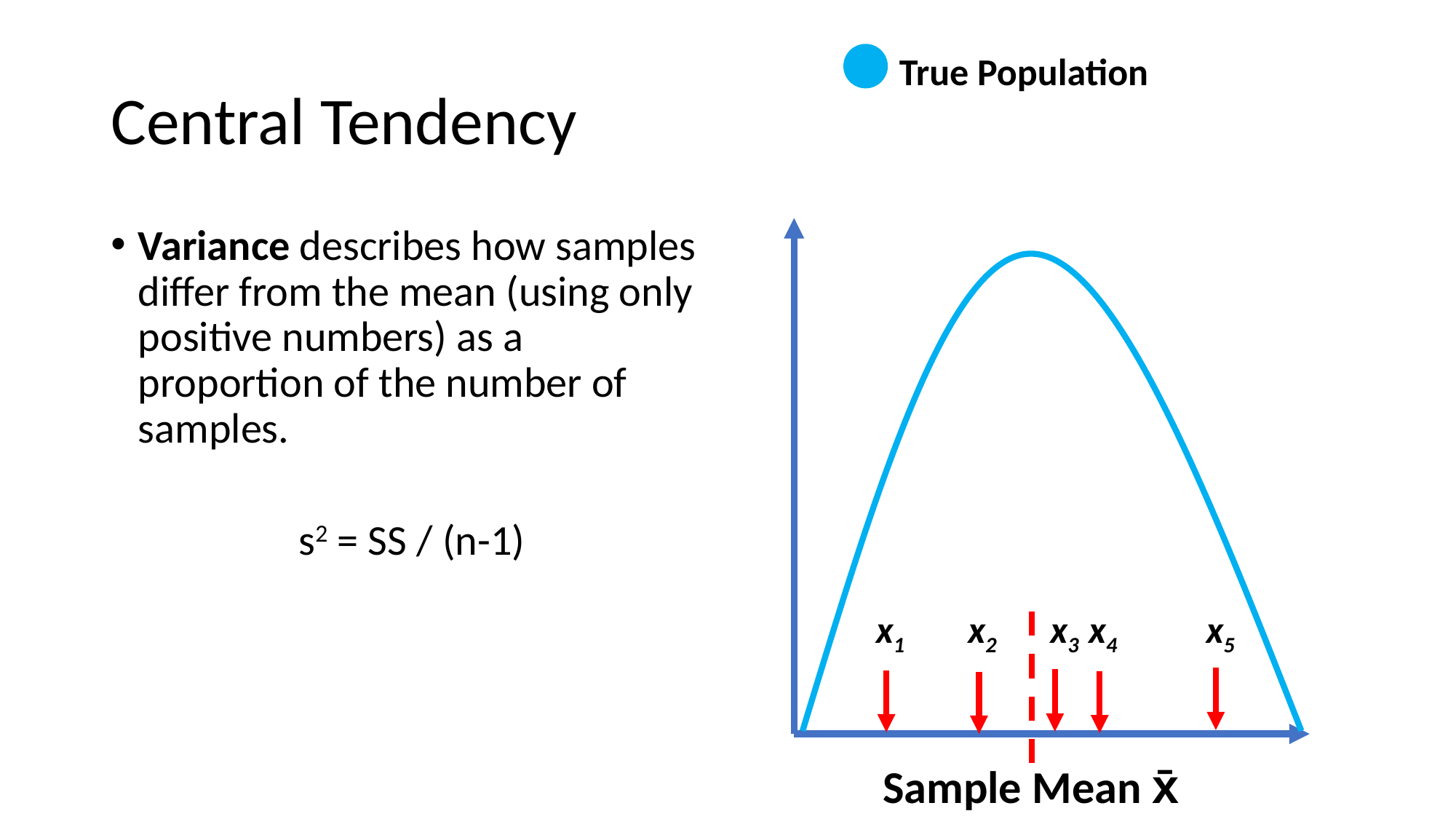

True Population
# Central Tendency

Variance describes how samples differ from the mean (using only positive numbers) as a proportion of the number of samples.
s2 = SS / (n-1)

x4
x5
x1
x3
x2
Sample Mean x̄